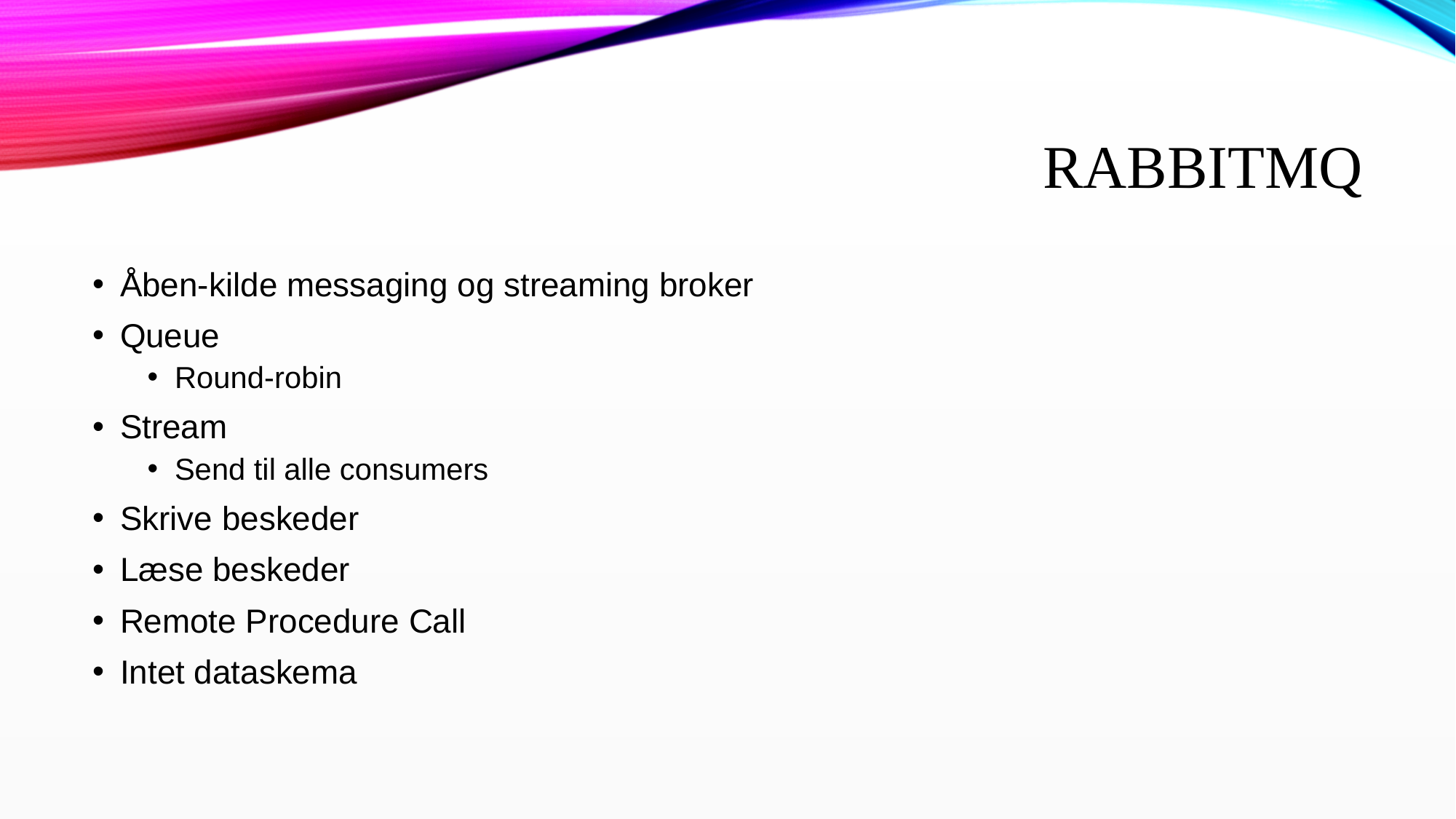

# RabbitMQ
Åben-kilde messaging og streaming broker
Queue
Round-robin
Stream
Send til alle consumers
Skrive beskeder
Læse beskeder
Remote Procedure Call
Intet dataskema